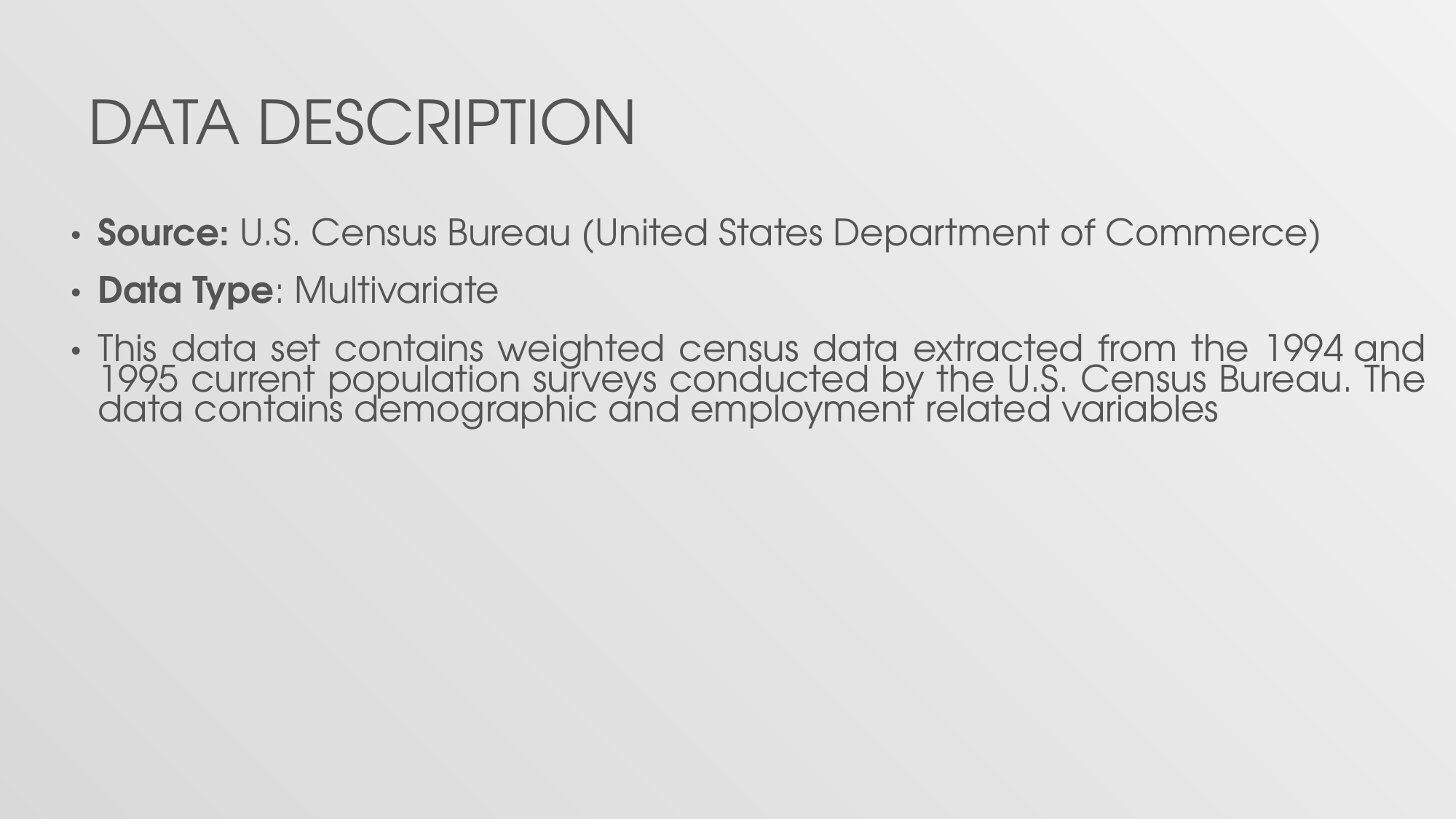

DATA DESCRIPTION

Source: U.S. Census Bureau (United States Department of Commerce)
Data Type: Multivariate
This data set contains weighted census data extracted from the 1994 and 1995 current population surveys conducted by the U.S. Census Bureau. The data contains demographic and employment related variables